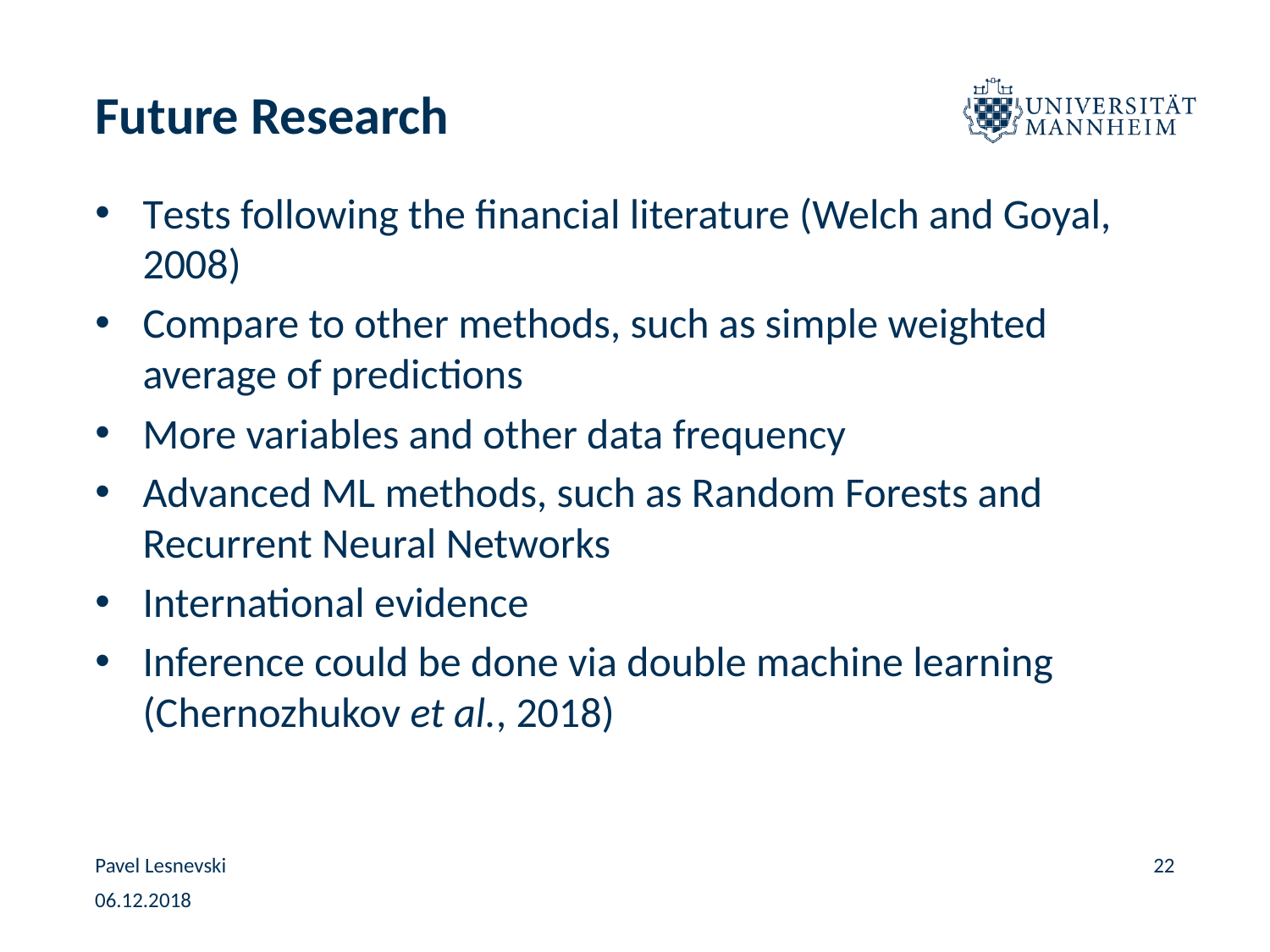

# Future Research
Tests following the financial literature (Welch and Goyal, 2008)
Compare to other methods, such as simple weighted average of predictions
More variables and other data frequency
Advanced ML methods, such as Random Forests and Recurrent Neural Networks
International evidence
Inference could be done via double machine learning (Chernozhukov et al., 2018)

Pavel Lesnevski
22
06.12.2018